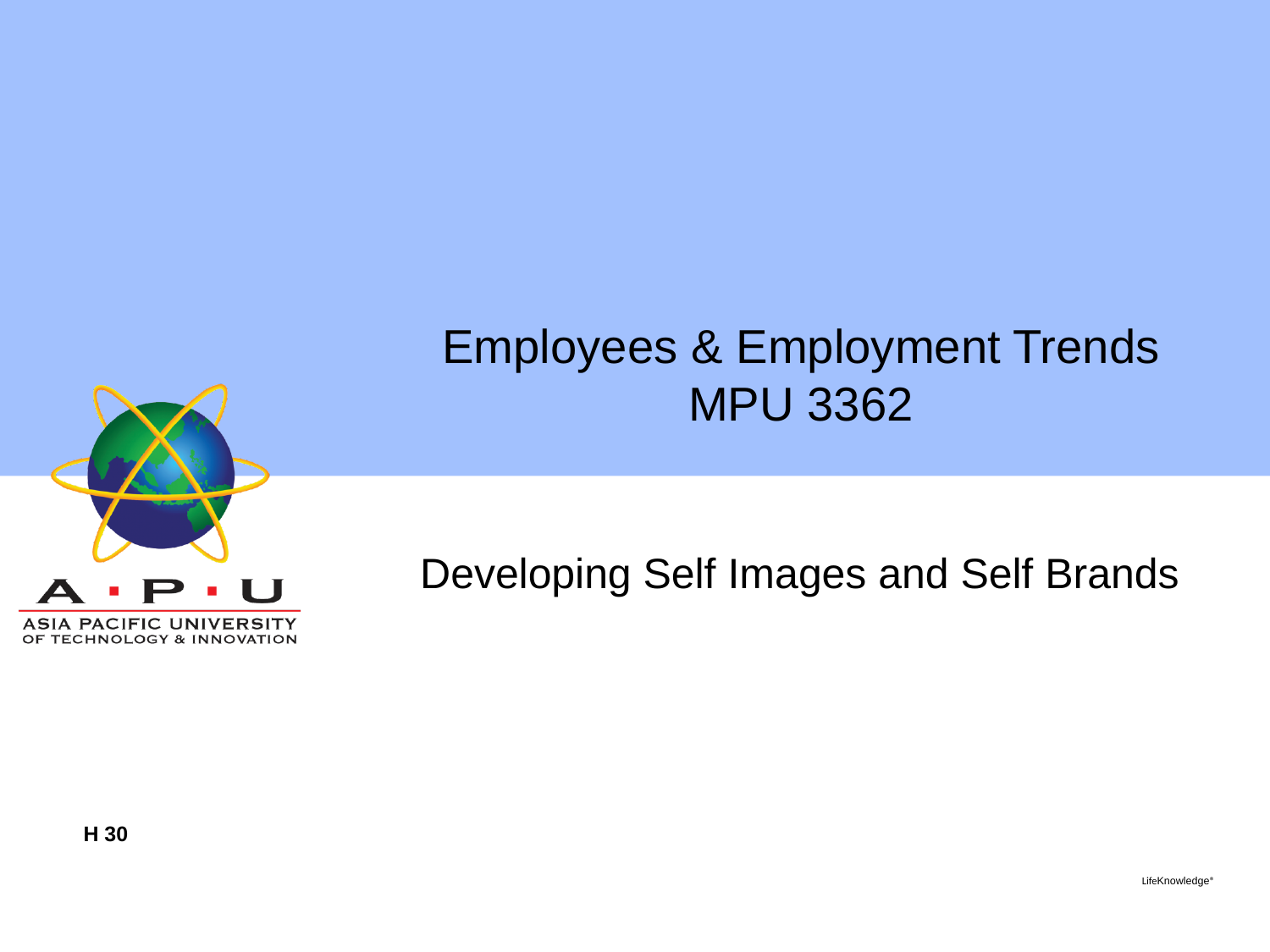

# Employees & Employment Trends MPU 3362
Developing Self Images and Self Brands
H 30
LifeKnowledge®